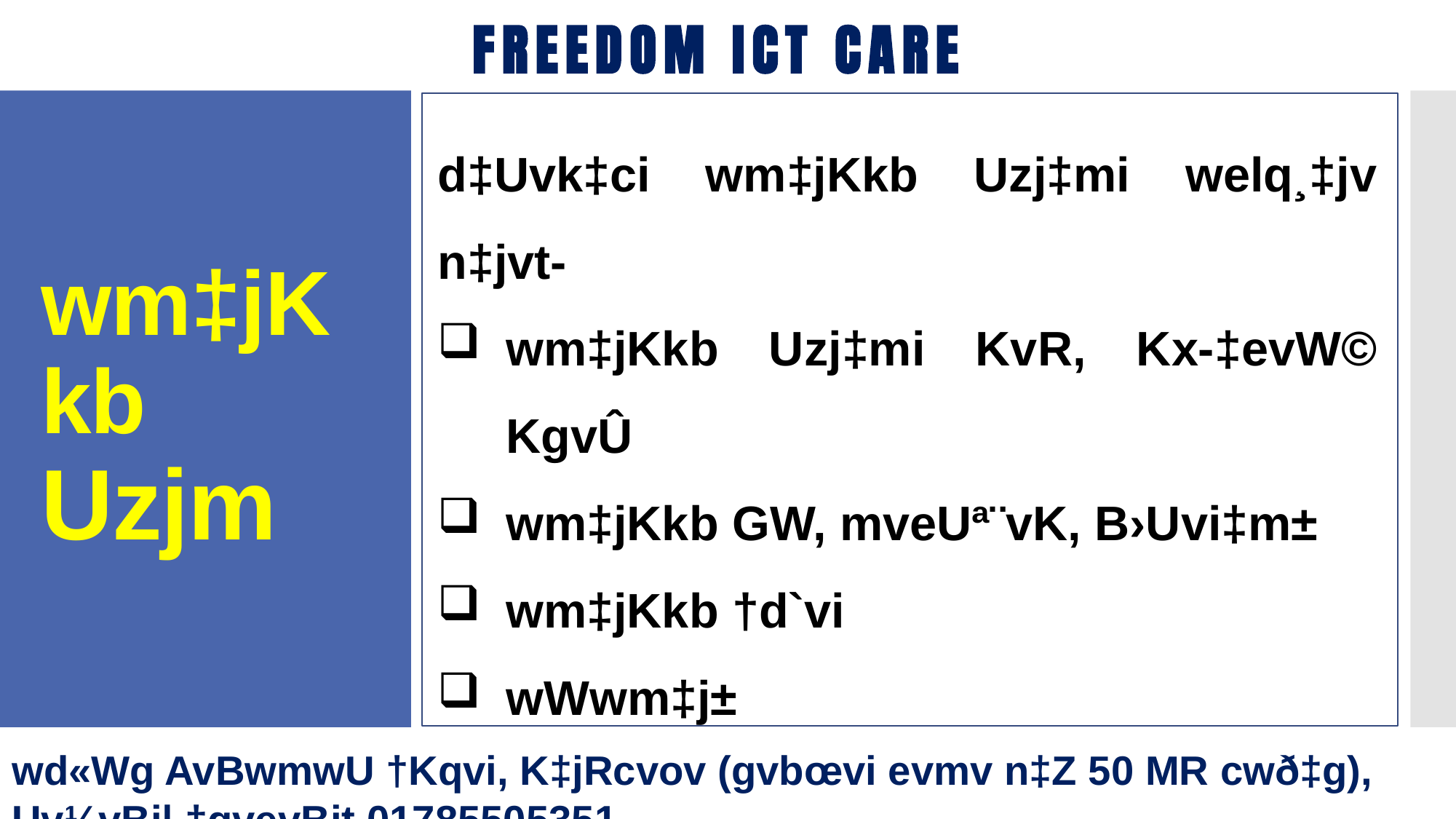

d‡Uvk‡ci wm‡jKkb Uzj‡mi welq¸‡jv n‡jvt-
wm‡jKkb Uzj‡mi KvR, Kx-‡evW© KgvÛ
wm‡jKkb GW, mveUª¨vK, B›Uvi‡m±
wm‡jKkb †d`vi
wWwm‡j±

# wm‡jKkb Uzjm